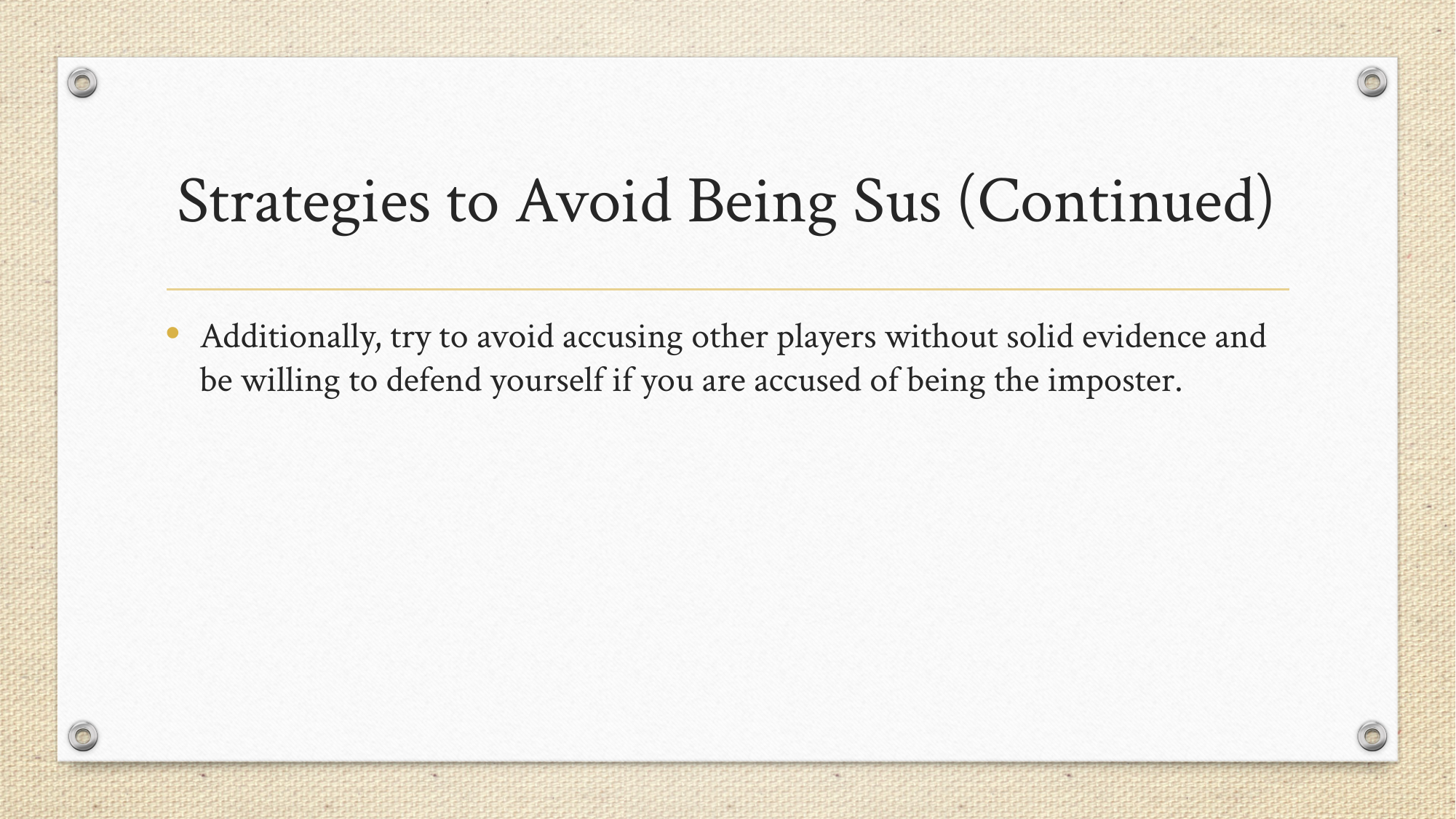

# Strategies to Avoid Being Sus (Continued)
Additionally, try to avoid accusing other players without solid evidence and be willing to defend yourself if you are accused of being the imposter.